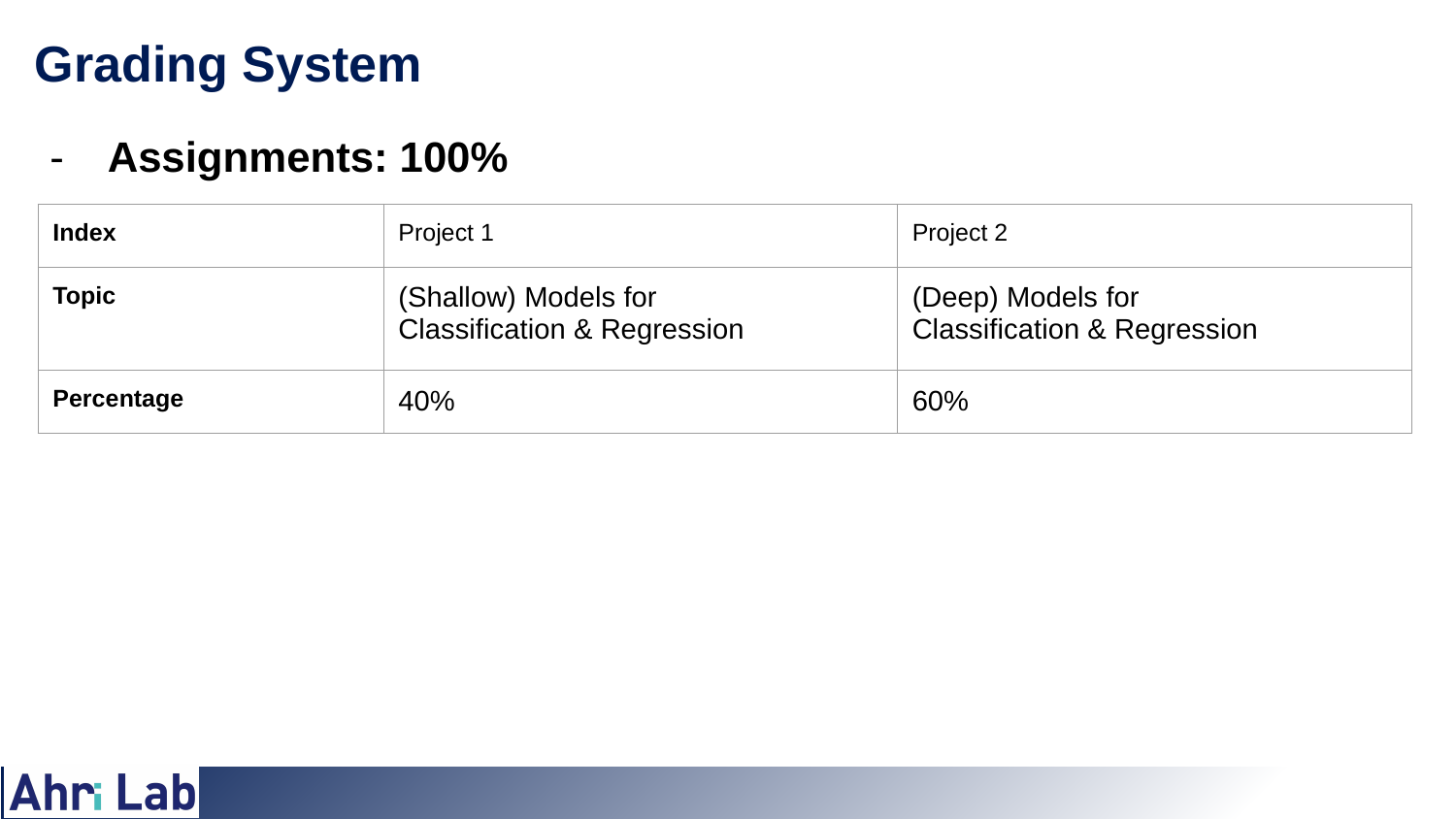

# Grading System
Assignments: 100%

| Index | Project 1 | Project 2 |
| --- | --- | --- |
| Topic | (Shallow) Models for Classification & Regression | (Deep) Models for Classification & Regression |
| Percentage | 40% | 60% |